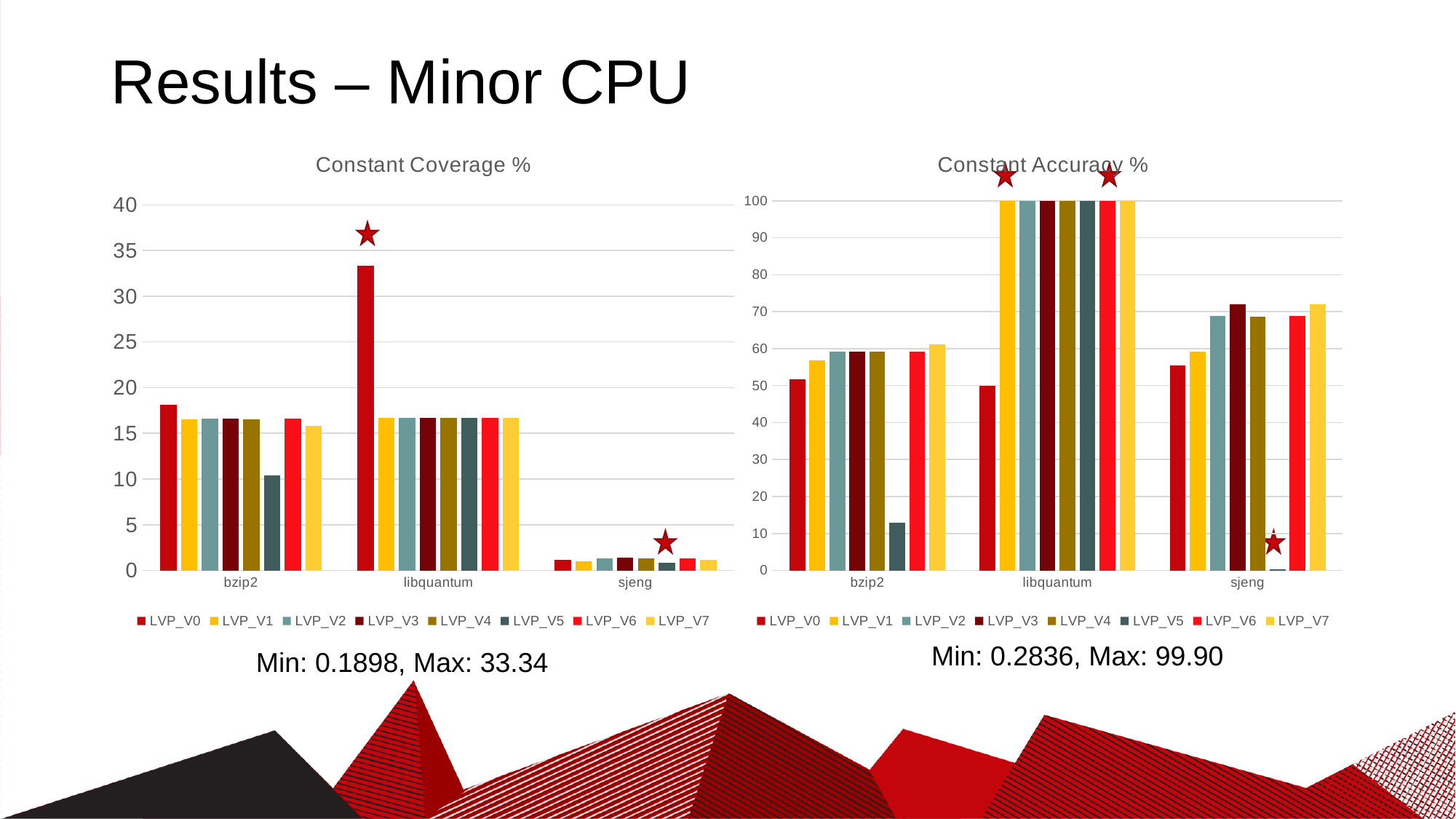

# Results – Minor CPU

### Chart: Constant Accuracy %

| Category | LVP_V0 | LVP_V1 | LVP_V2 | LVP_V3 | LVP_V4 | LVP_V5 | LVP_V6 | LVP_V7 |
|---|---|---|---|---|---|---|---|---|
| bzip2 | 51.71494789142026 | 56.78330178200945 | 59.16181406764014 | 59.214005593188986 | 59.15574247919142 | 12.983513057947397 | 59.16637903449665 | 61.11037364244631 |
| libquantum | 49.9497541280677 | 99.90244292511295 | 99.89745156135496 | 99.89745156135496 | 99.89745156135496 | 99.89737168362012 | 99.89745156135496 | 99.90244284710155 |
| sjeng | 55.35647629712579 | 59.15774373687177 | 68.90451775695917 | 71.9075174174675 | 68.56193589174502 | 0.28359418312081536 | 68.79522115578227 | 72.06788960402756 |

### Chart: Constant Coverage %

| Category | LVP_V0 | LVP_V1 | LVP_V2 | LVP_V3 | LVP_V4 | LVP_V5 | LVP_V6 | LVP_V7 |
|---|---|---|---|---|---|---|---|---|
| bzip2 | 18.11597782263597 | 16.500432652843912 | 16.568176750254807 | 16.643835443520107 | 16.56490641034732 | 10.397622455857006 | 16.56865741605403 | 15.836168141784295 |
| libquantum | 33.34016256458472 | 16.669411466670276 | 16.670457845303783 | 16.670457845303783 | 16.670457845303783 | 16.670471174967904 | 16.670457845303783 | 16.66939813700615 |
| sjeng | 1.169483729901381 | 1.022492673593874 | 1.3012634687388331 | 1.3609313401853398 | 1.2981400363129283 | 0.8189091211333488 | 1.3007941837850447 | 1.1584480640962644 |

Min: 0.2836, Max: 99.90
Min: 0.1898, Max: 33.34